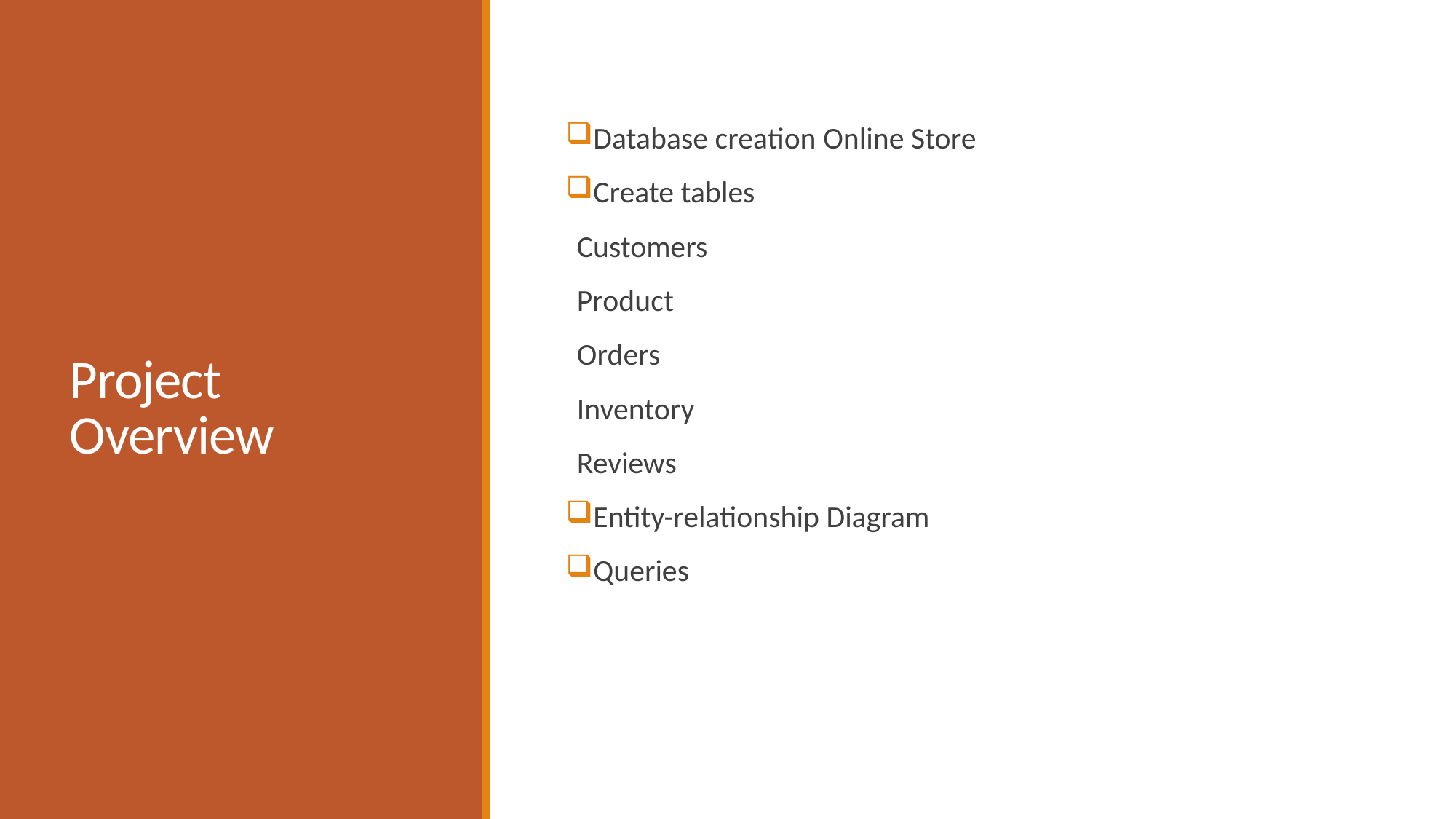

# Project Overview
Database creation Online Store
Create tables
Customers
Product
Orders
Inventory
Reviews
Entity-relationship Diagram
Queries